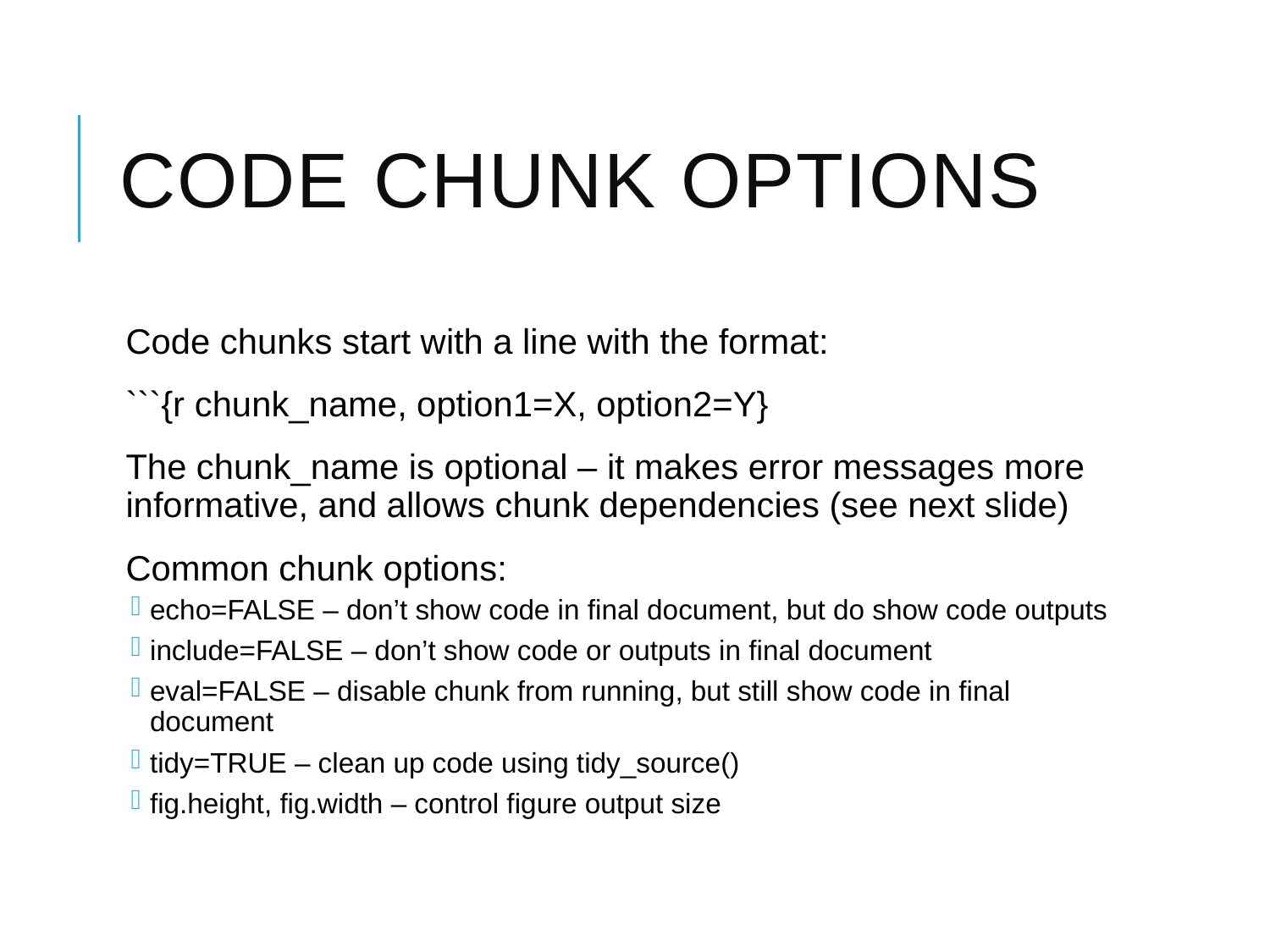

# Code chunk options
Code chunks start with a line with the format:
```{r chunk_name, option1=X, option2=Y}
The chunk_name is optional – it makes error messages more informative, and allows chunk dependencies (see next slide)
Common chunk options:
echo=FALSE – don’t show code in final document, but do show code outputs
include=FALSE – don’t show code or outputs in final document
eval=FALSE – disable chunk from running, but still show code in final document
tidy=TRUE – clean up code using tidy_source()
fig.height, fig.width – control figure output size